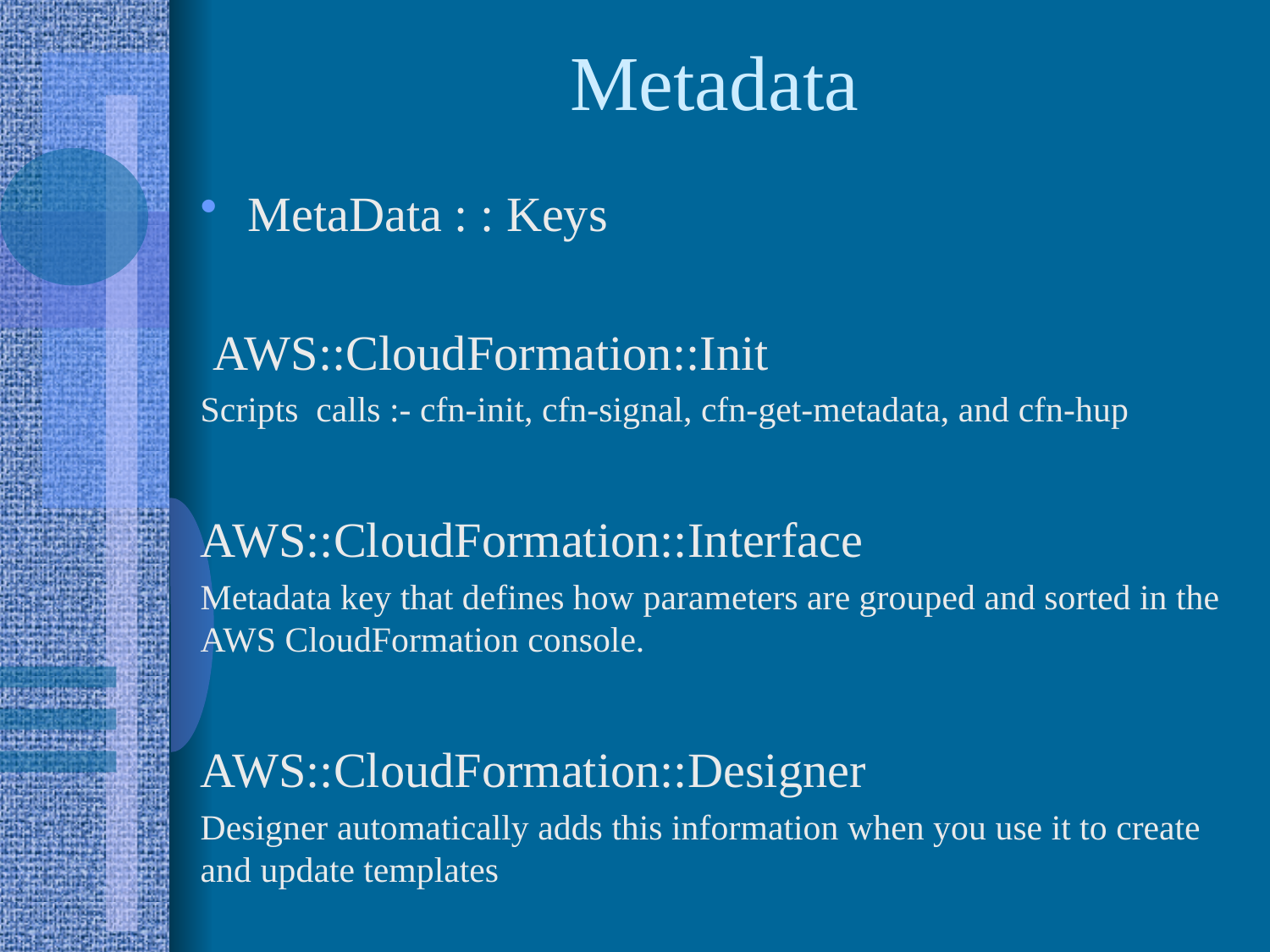

# Metadata
MetaData : : Keys

 AWS::CloudFormation::Init
Scripts  calls :- cfn-init, cfn-signal, cfn-get-metadata, and cfn-hup

AWS::CloudFormation::Interface
Metadata key that defines how parameters are grouped and sorted in the AWS CloudFormation console.

AWS::CloudFormation::Designer
Designer automatically adds this information when you use it to create and update templates